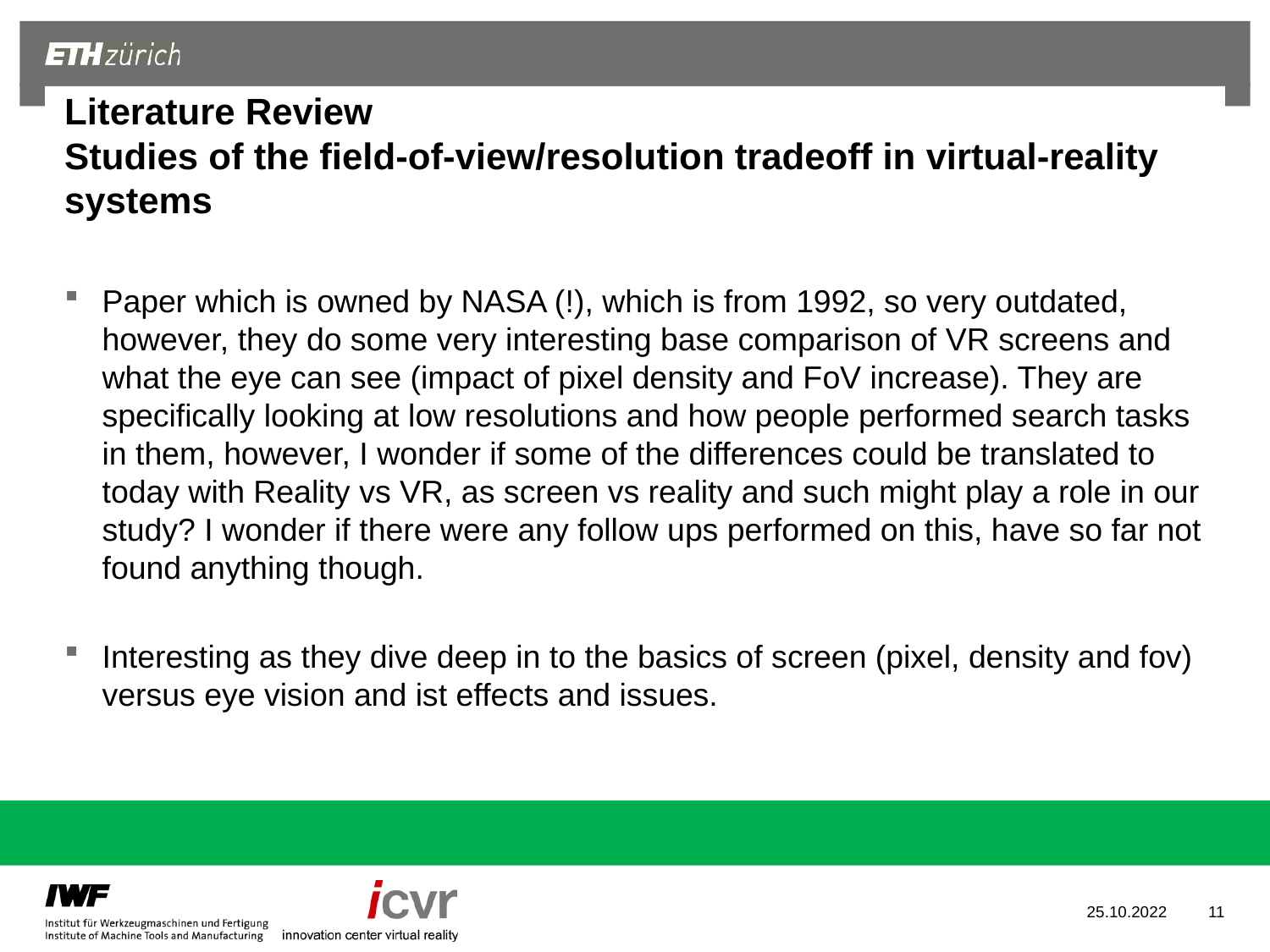

# Literature Review Studies of the field-of-view/resolution tradeoff in virtual-reality systems
Paper which is owned by NASA (!), which is from 1992, so very outdated, however, they do some very interesting base comparison of VR screens and what the eye can see (impact of pixel density and FoV increase). They are specifically looking at low resolutions and how people performed search tasks in them, however, I wonder if some of the differences could be translated to today with Reality vs VR, as screen vs reality and such might play a role in our study? I wonder if there were any follow ups performed on this, have so far not found anything though.

Interesting as they dive deep in to the basics of screen (pixel, density and fov) versus eye vision and ist effects and issues.

25.10.2022
11